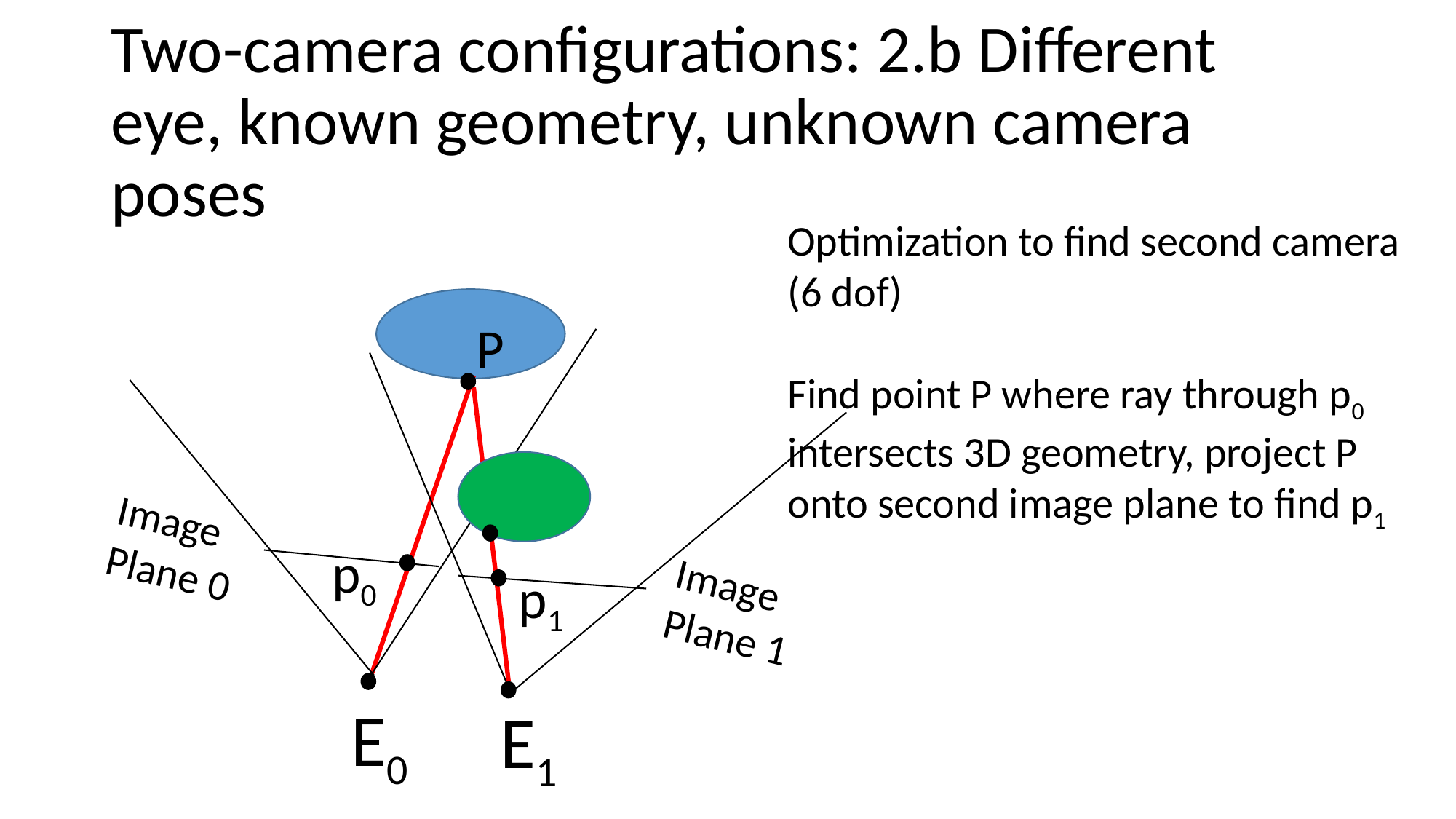

# Two-camera configurations: 2.b Different eye, known geometry, unknown camera poses
Optimization to find second camera
(6 dof)

Find point P where ray through p0
intersects 3D geometry, project P
onto second image plane to find p1

P

Image
Plane 0

p0

Image
Plane 1
p1

E0
E1